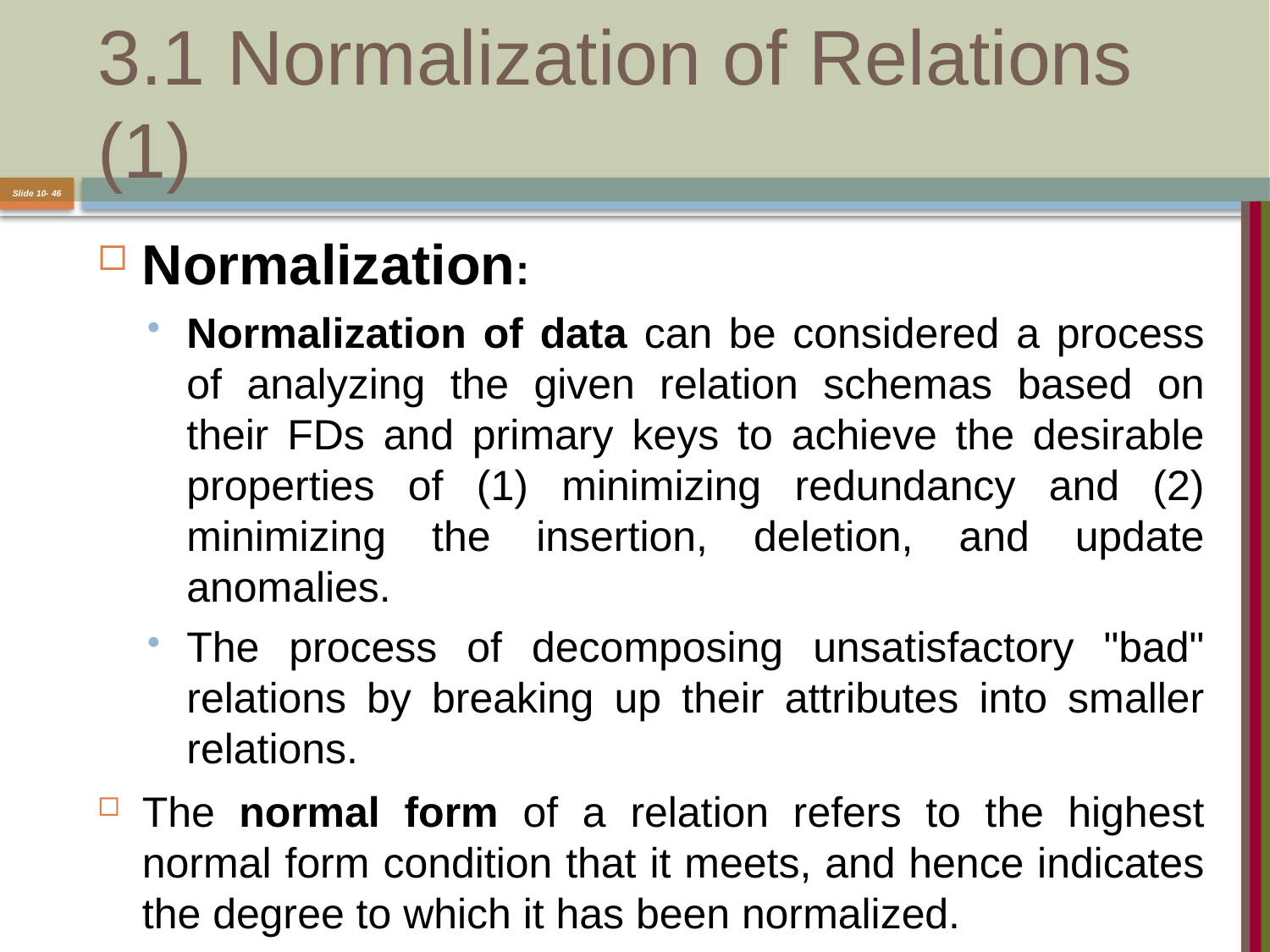

# 3.1 Normalization of Relations (1)
Slide 10- 46
Normalization:
Normalization of data can be considered a process of analyzing the given relation schemas based on their FDs and primary keys to achieve the desirable properties of (1) minimizing redundancy and (2) minimizing the insertion, deletion, and update anomalies.
The process of decomposing unsatisfactory "bad" relations by breaking up their attributes into smaller relations.
The normal form of a relation refers to the highest normal form condition that it meets, and hence indicates the degree to which it has been normalized.